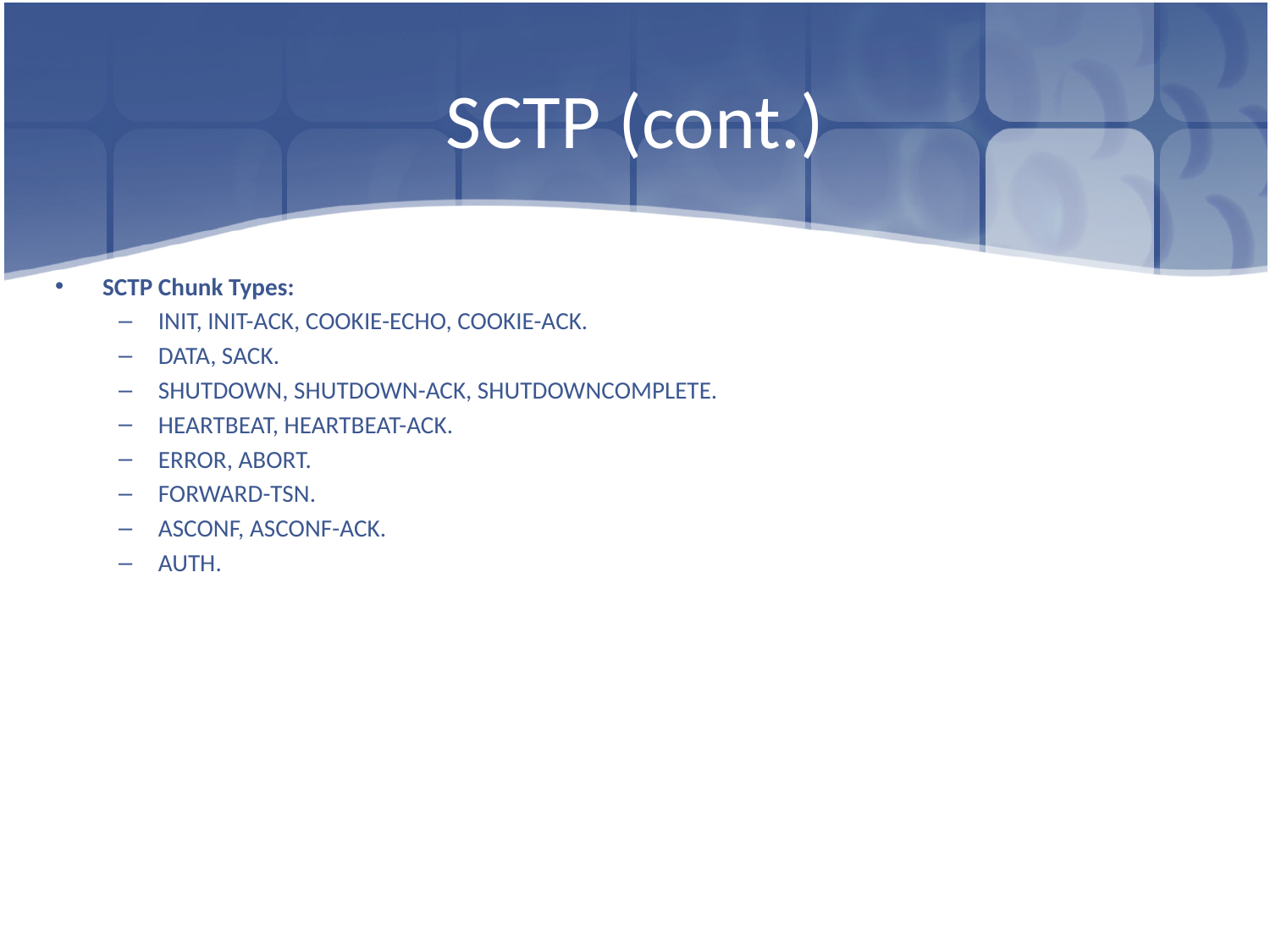

# SCTP (cont.)
SCTP Chunk Types:
INIT, INIT-ACK, COOKIE-ECHO, COOKIE-ACK.
DATA, SACK.
SHUTDOWN, SHUTDOWN-ACK, SHUTDOWNCOMPLETE.
HEARTBEAT, HEARTBEAT-ACK.
ERROR, ABORT.
FORWARD-TSN.
ASCONF, ASCONF-ACK.
AUTH.